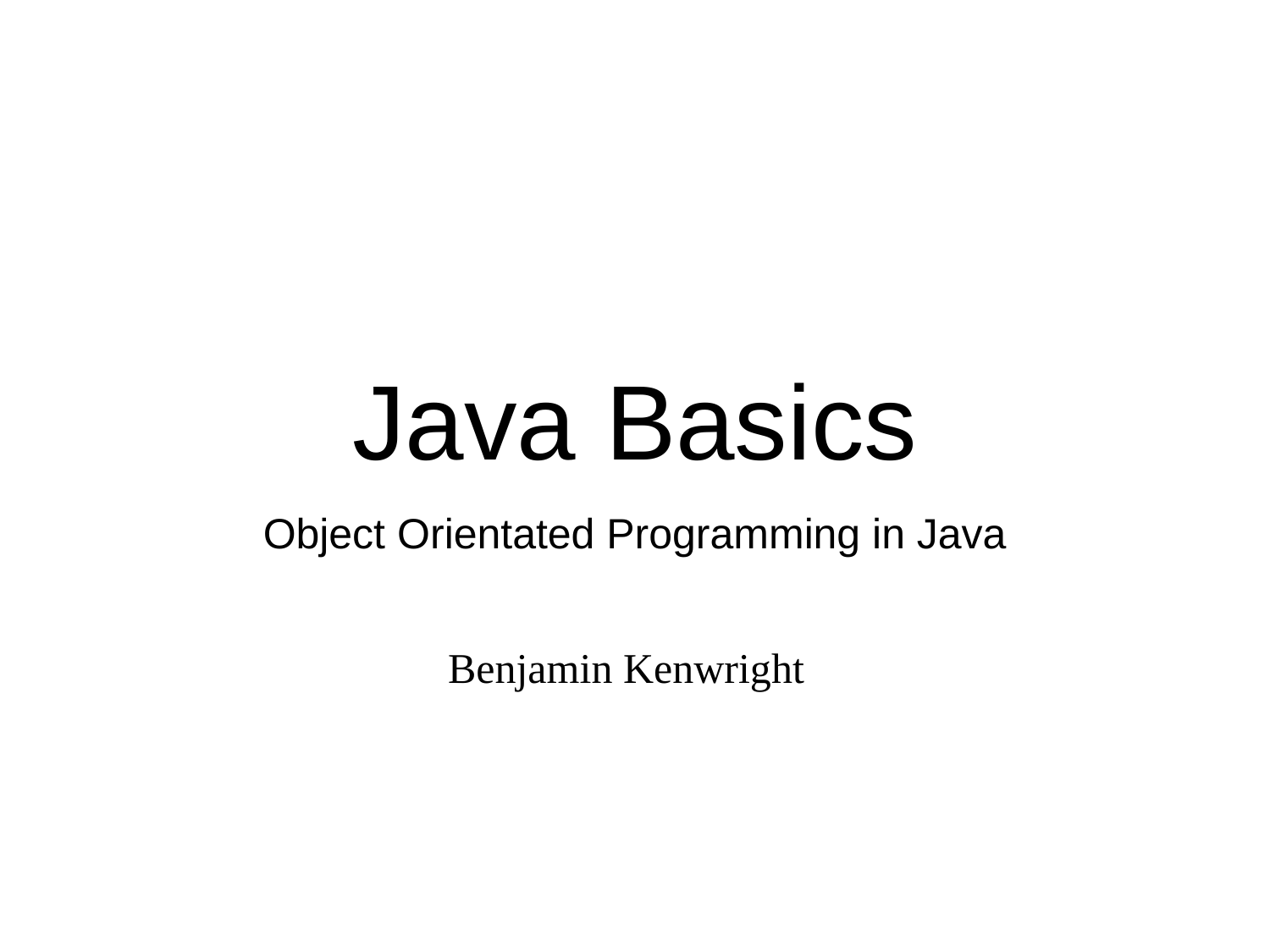

# Java Basics
Object Orientated Programming in Java
Benjamin Kenwright